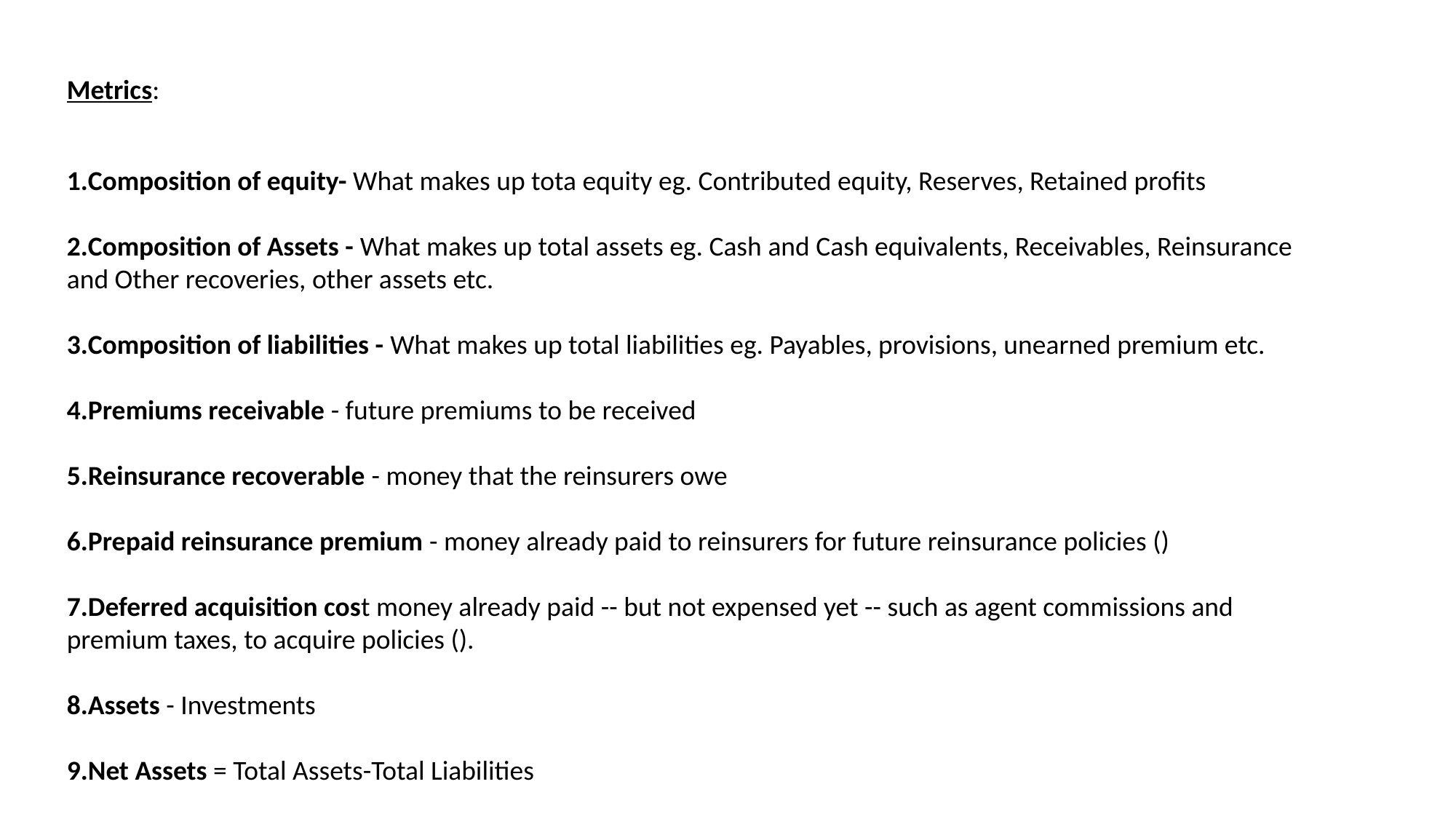

Metrics:

Composition of equity- What makes up tota equity eg. Contributed equity, Reserves, Retained profits

Composition of Assets - What makes up total assets eg. Cash and Cash equivalents, Receivables, Reinsurance and Other recoveries, other assets etc.

Composition of liabilities - What makes up total liabilities eg. Payables, provisions, unearned premium etc.

Premiums receivable - future premiums to be received

Reinsurance recoverable - money that the reinsurers owe

Prepaid reinsurance premium - money already paid to reinsurers for future reinsurance policies ()

Deferred acquisition cost money already paid -- but not expensed yet -- such as agent commissions and premium taxes, to acquire policies ().

Assets - Investments

Net Assets = Total Assets-Total Liabilities